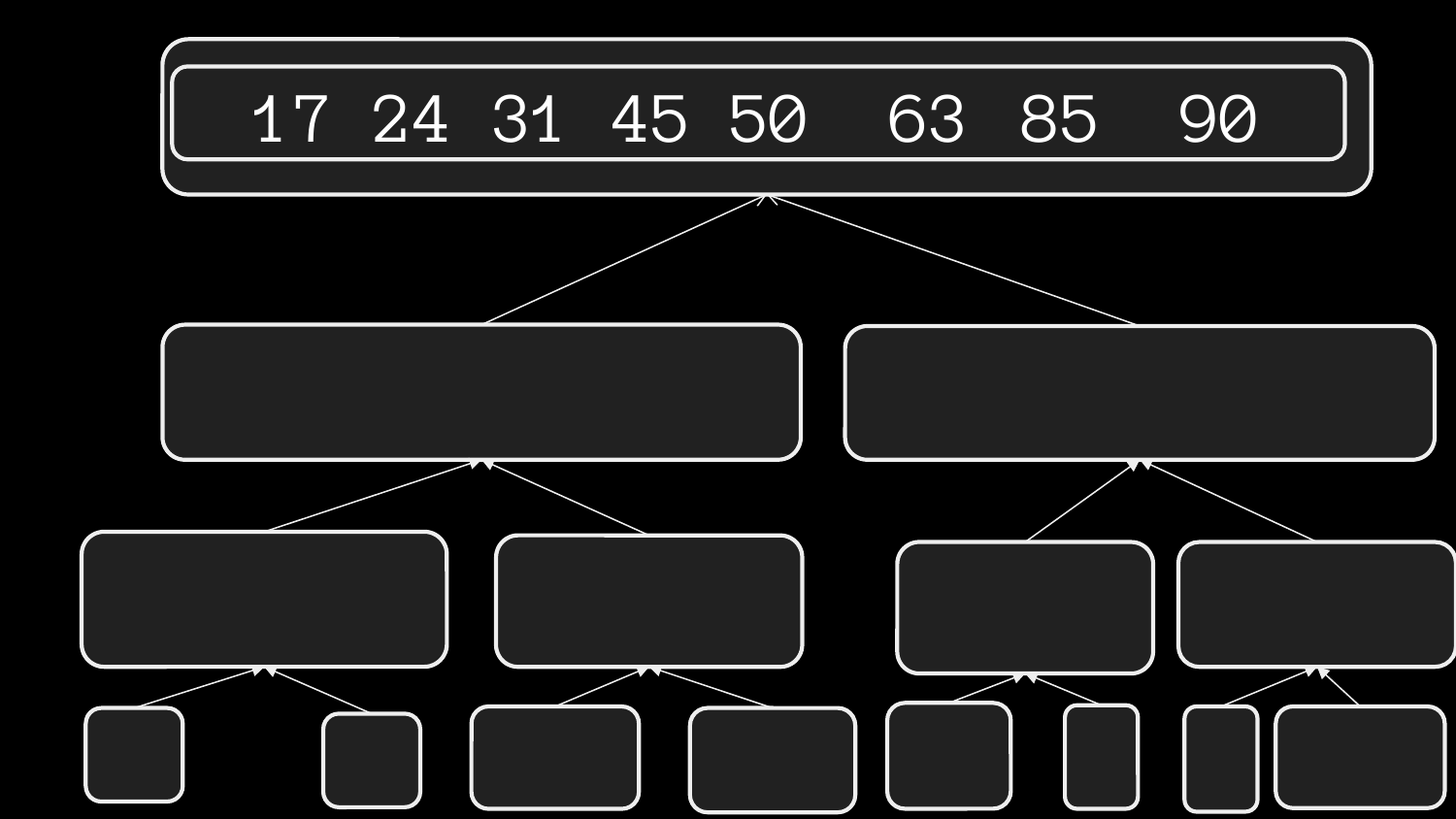

17 24 31 45 50  63	 85  90